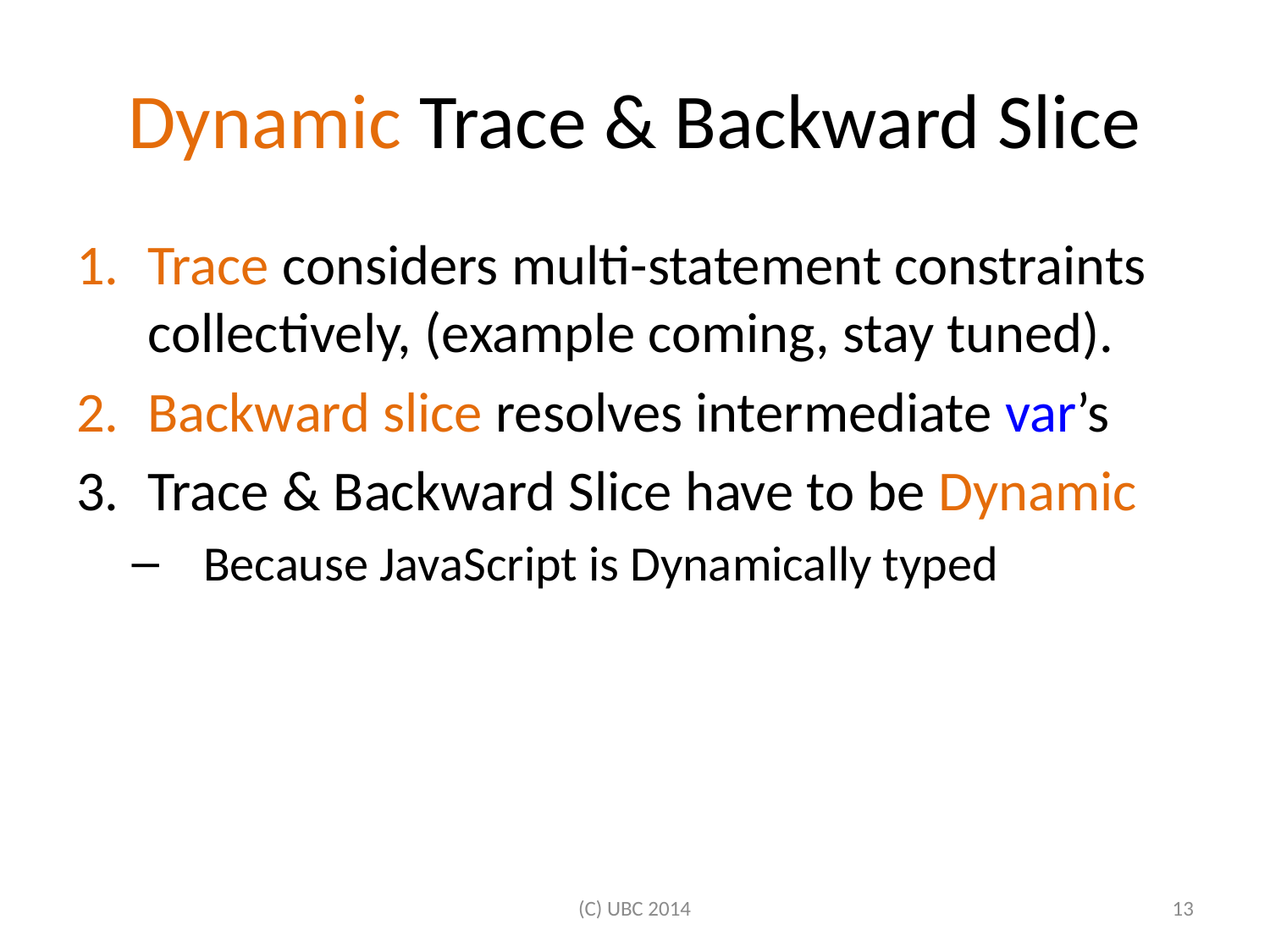

# Dynamic Trace & Backward Slice
Trace considers multi-statement constraints collectively, (example coming, stay tuned).
Backward slice resolves intermediate var’s
Trace & Backward Slice have to be Dynamic
Because JavaScript is Dynamically typed
(C) UBC 2014
13